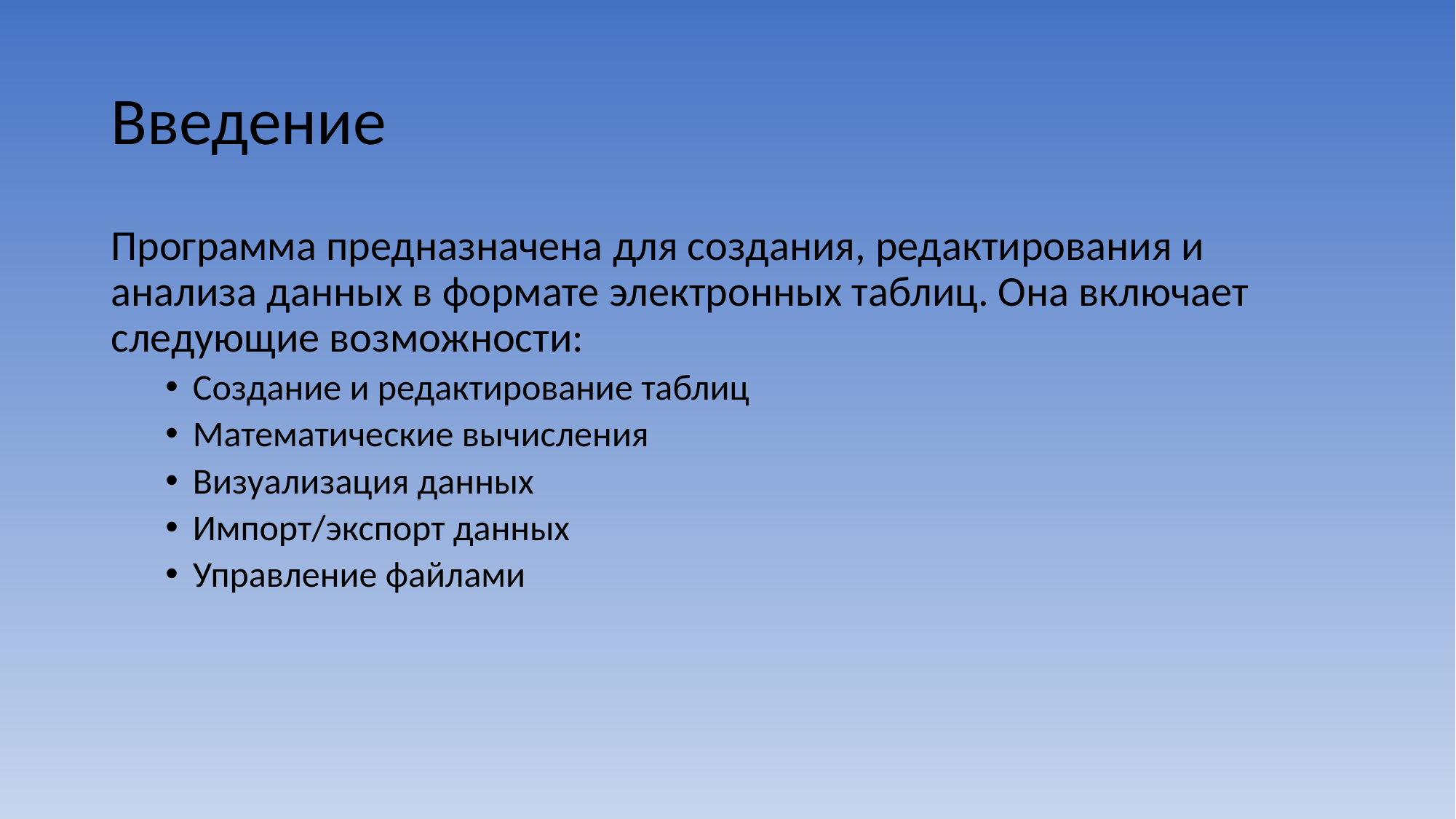

# Введение
Программа предназначена для создания, редактирования и анализа данных в формате электронных таблиц. Она включает следующие возможности:
Создание и редактирование таблиц
Математические вычисления
Визуализация данных
Импорт/экспорт данных
Управление файлами